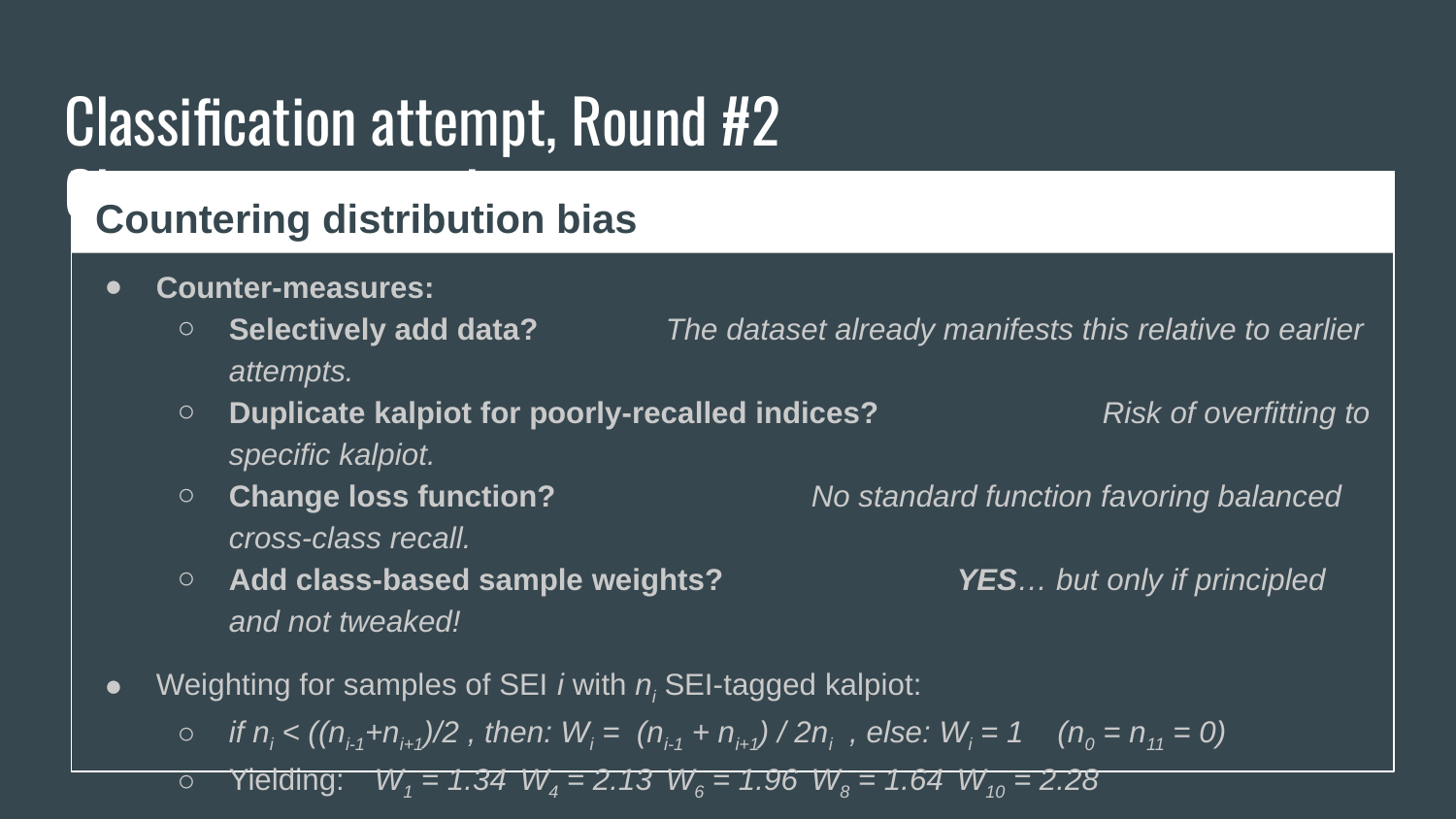

# Classification attempt, Round #2
Classification results
Countering distribution bias

Counter-measures:
Selectively add data?	The dataset already manifests this relative to earlier attempts.
Duplicate kalpiot for poorly-recalled indices?		Risk of overfitting to specific kalpiot.
Change loss function?		No standard function favoring balanced cross-class recall.
Add class-based sample weights?		YES… but only if principled and not tweaked!
Weighting for samples of SEI i with ni SEI-tagged kalpiot:
if ni < ((ni-1+ni+1)/2 , then: Wi =  (ni-1 + ni+1) / 2ni  , else: Wi = 1    (n0 = n11 = 0)
Yielding:	W1 = 1.34	W4 = 2.13	W6 = 1.96	W8 = 1.64	W10 = 2.28
Desired effect:
Boosted recall for SEIs 4,6,8,10 without Class 1 becoming attractor.
No significant degradation in total accuracy.